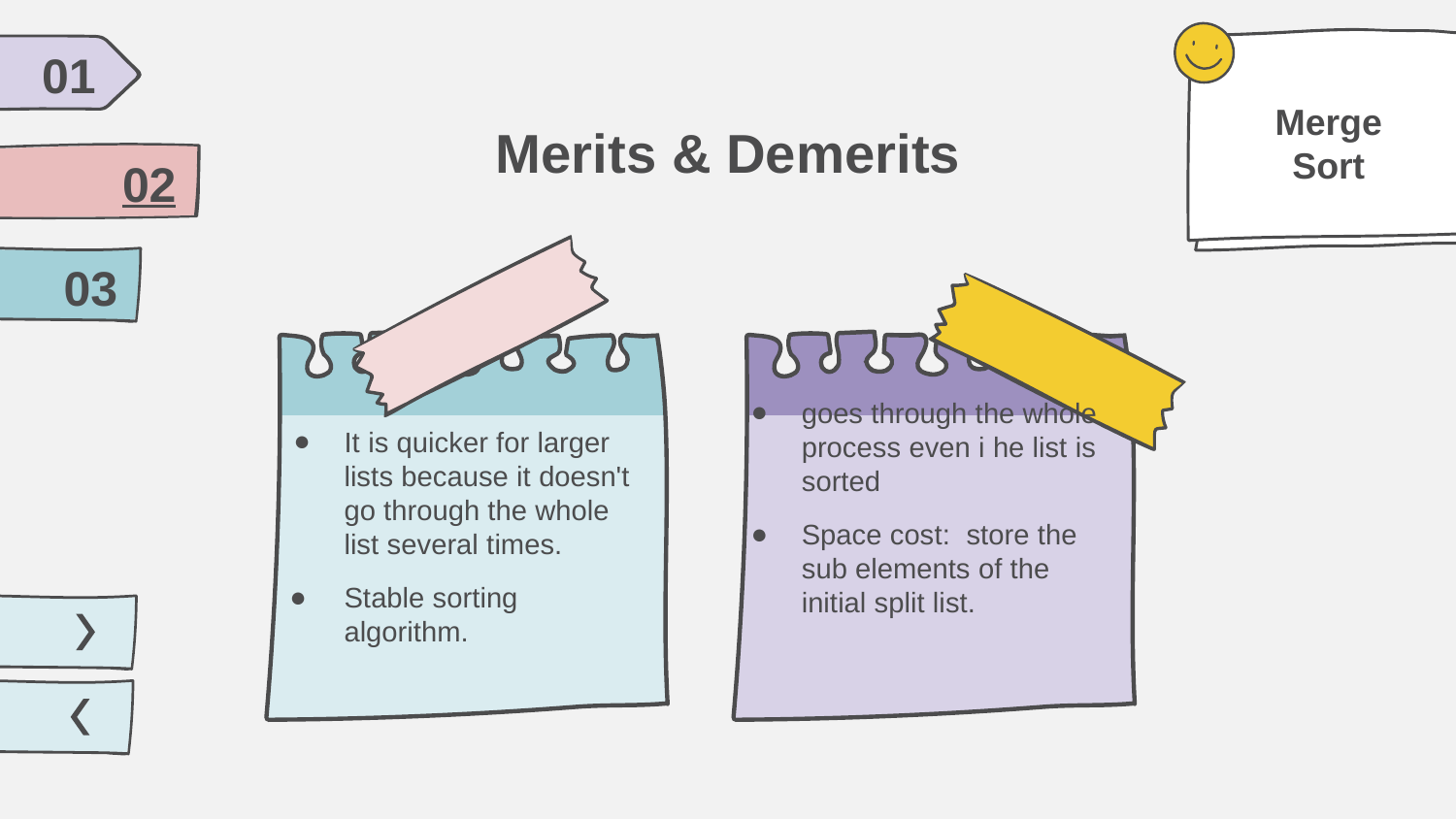

01
Merge Sort
# Merits & Demerits
02
03
goes through the whole process even i he list is sorted
Space cost:  store the sub elements of the initial split list.
It is quicker for larger lists because it doesn't go through the whole list several times.
Stable sorting algorithm.